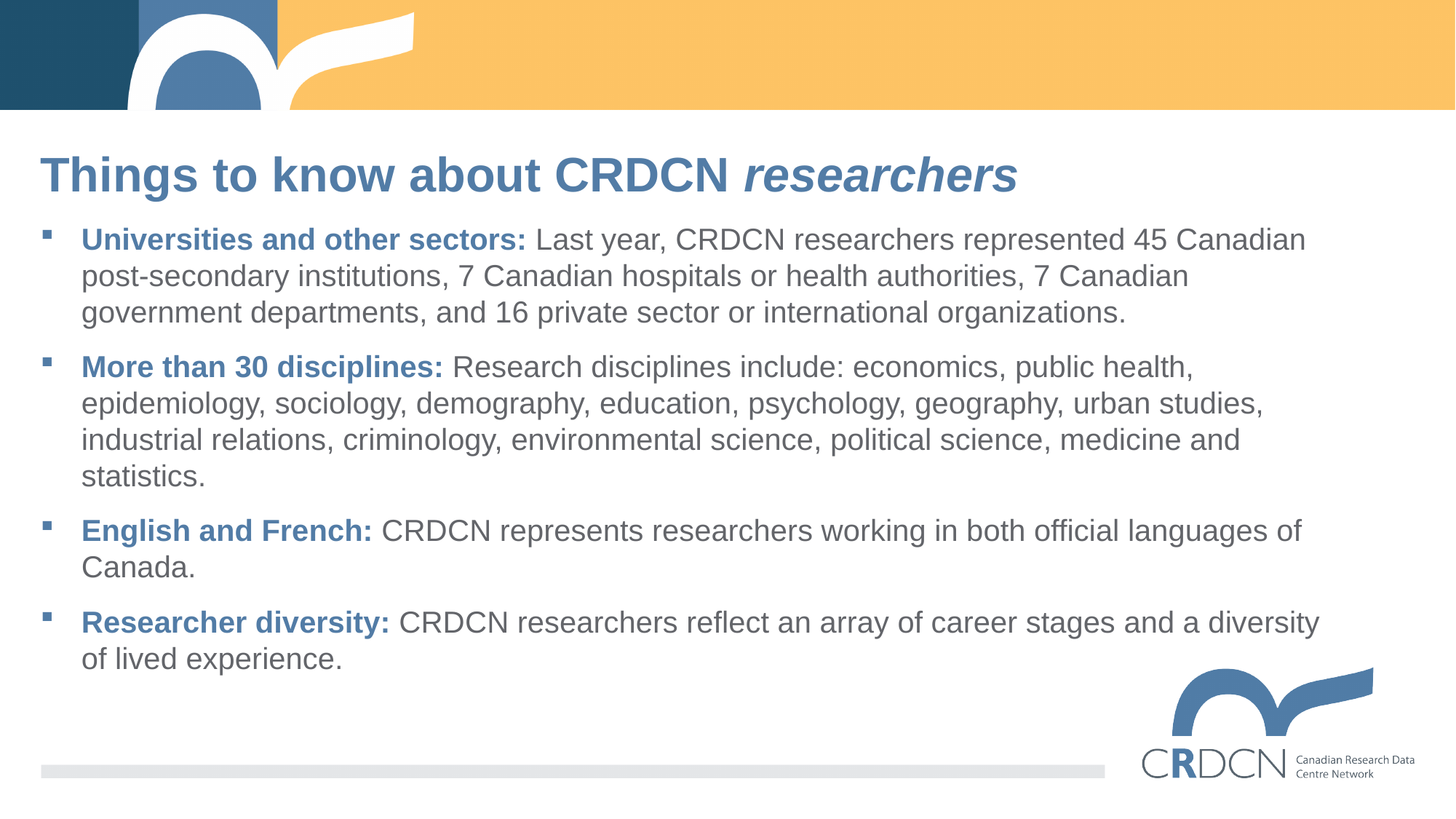

Things to know about CRDCN researchers
Universities and other sectors: Last year, CRDCN researchers represented 45 Canadian post-secondary institutions, 7 Canadian hospitals or health authorities, 7 Canadian government departments, and 16 private sector or international organizations.
More than 30 disciplines: Research disciplines include: economics, public health, epidemiology, sociology, demography, education, psychology, geography, urban studies, industrial relations, criminology, environmental science, political science, medicine and statistics.
English and French: CRDCN represents researchers working in both official languages of Canada.
Researcher diversity: CRDCN researchers reflect an array of career stages and a diversity of lived experience.